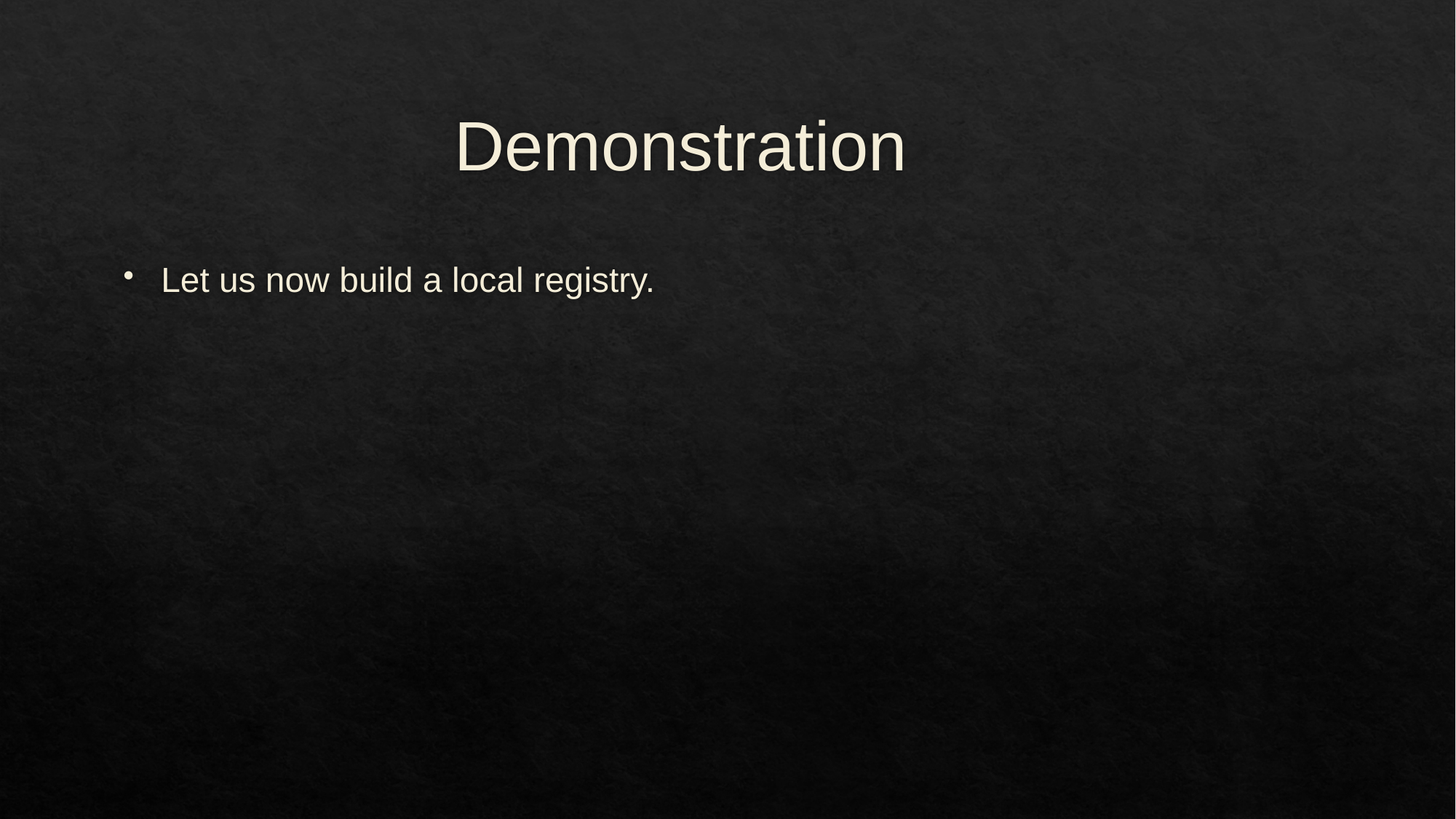

# Demonstration
Let us now build a local registry.